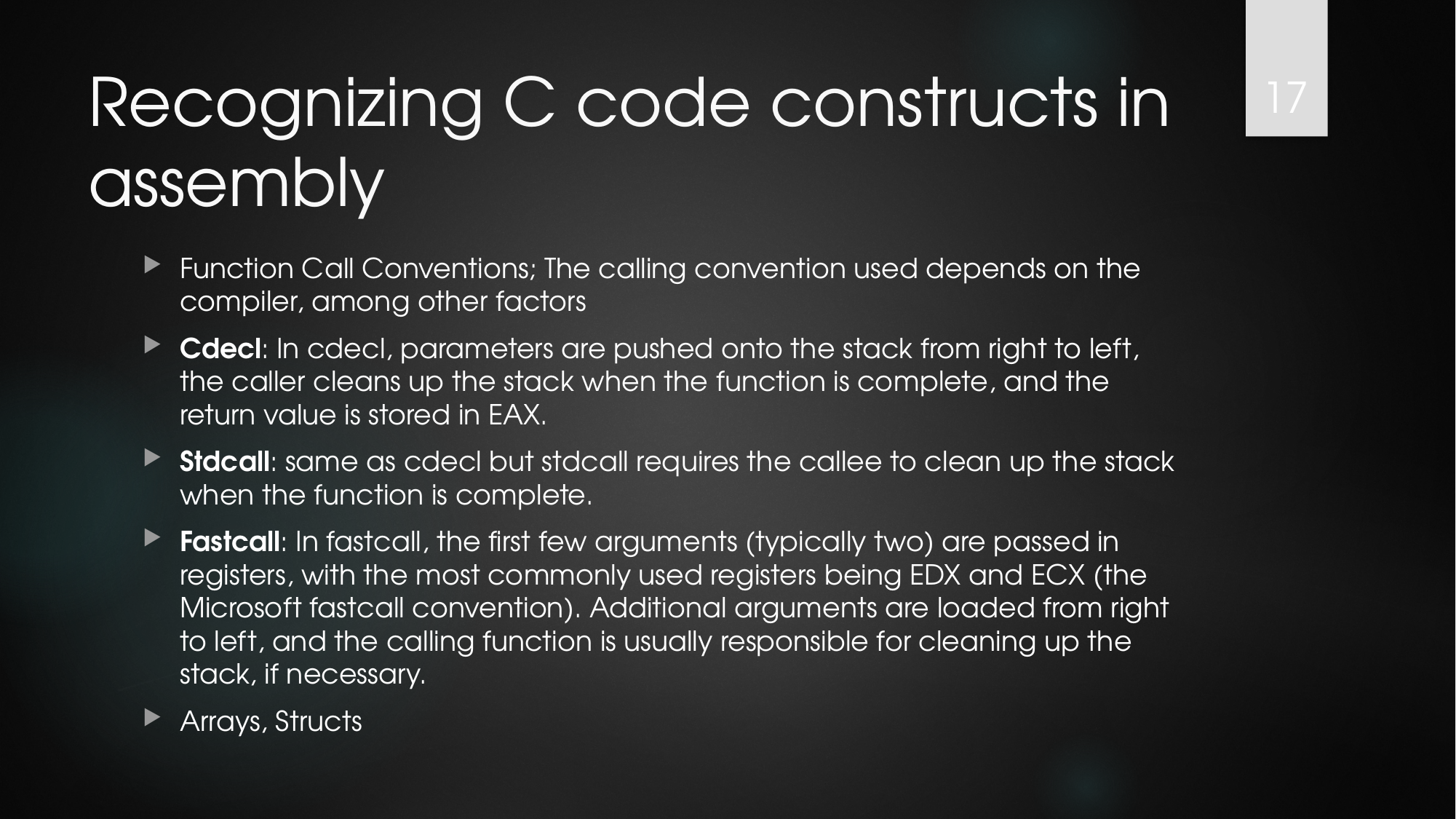

17
# Recognizing C code constructs in assembly
Function Call Conventions; The calling convention used depends on the compiler, among other factors
Cdecl: In cdecl, parameters are pushed onto the stack from right to left, the caller cleans up the stack when the function is complete, and the return value is stored in EAX.
Stdcall: same as cdecl but stdcall requires the callee to clean up the stack when the function is complete.
Fastcall: In fastcall, the first few arguments (typically two) are passed in registers, with the most commonly used registers being EDX and ECX (the Microsoft fastcall convention). Additional arguments are loaded from right to left, and the calling function is usually responsible for cleaning up the stack, if necessary.
Arrays, Structs